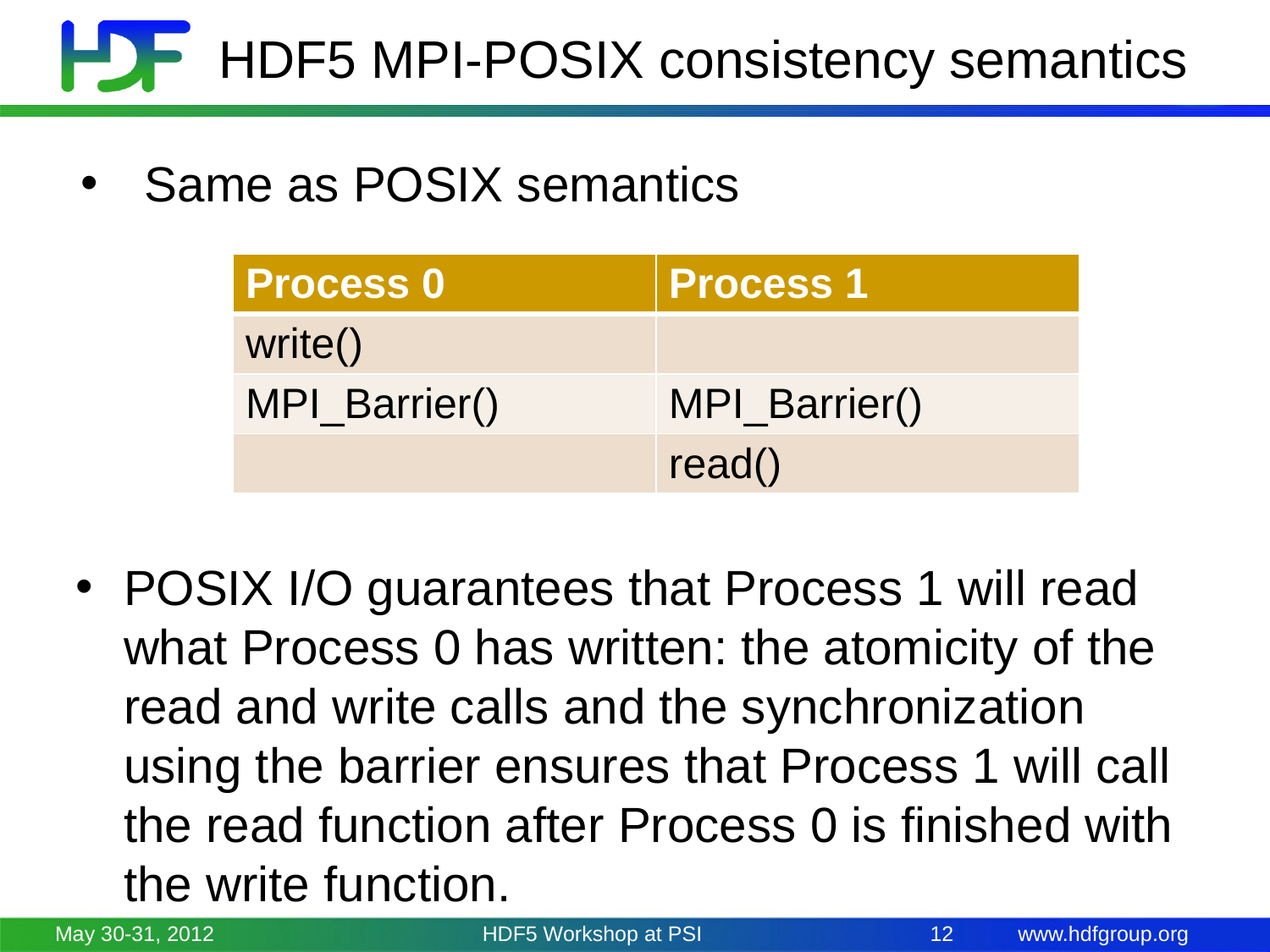

# HDF5 MPI-POSIX consistency semantics
Same as POSIX semantics
| Process 0 | Process 1 |
| --- | --- |
| write() |  |
| MPI\_Barrier() | MPI\_Barrier() |
|  | read() |
POSIX I/O guarantees that Process 1 will read what Process 0 has written: the atomicity of the read and write calls and the synchronization using the barrier ensures that Process 1 will call the read function after Process 0 is finished with the write function.
May 30-31, 2012
HDF5 Workshop at PSI
12